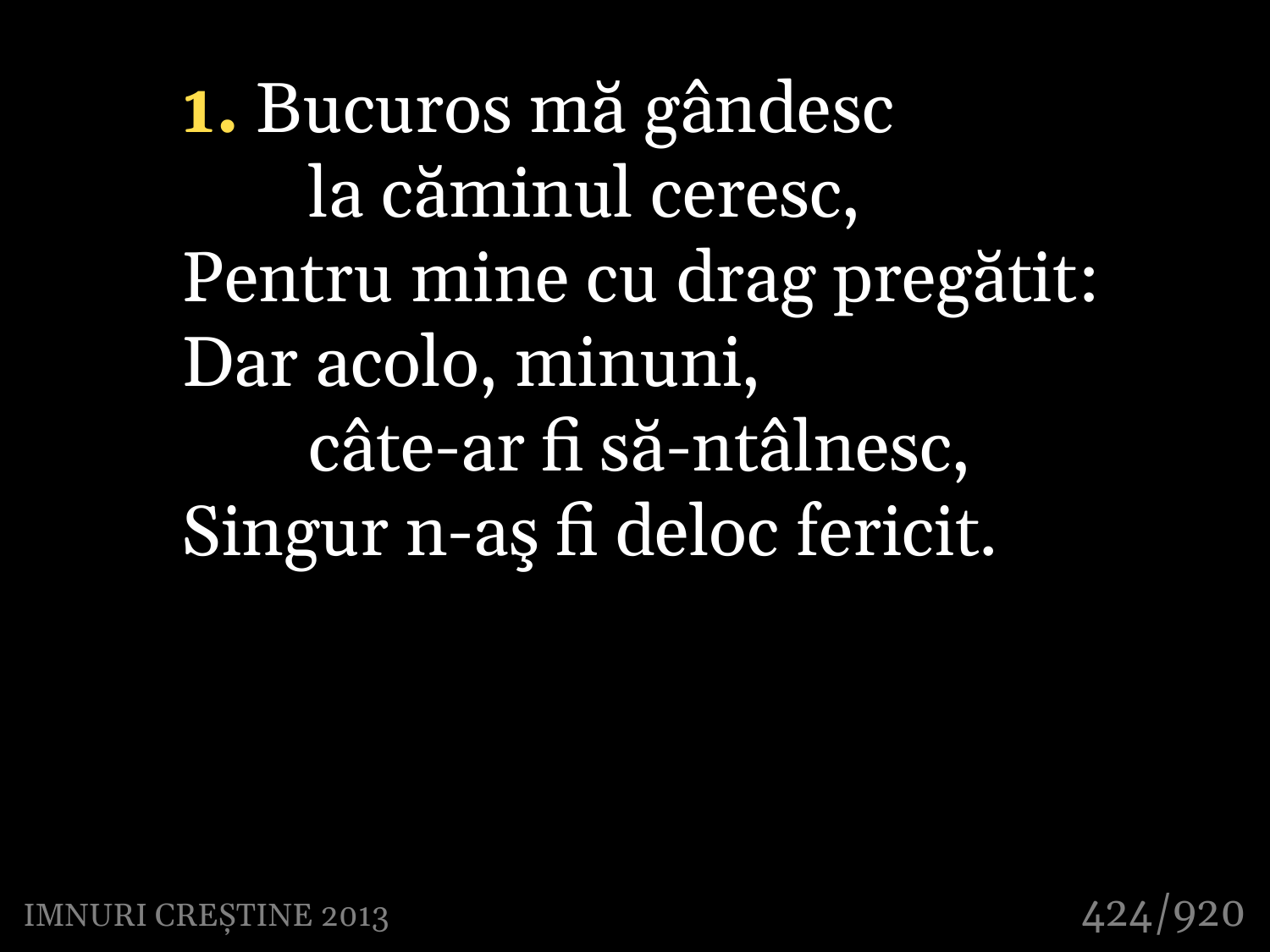

1. Bucuros mă gândesc
	la căminul ceresc,
Pentru mine cu drag pregătit:
Dar acolo, minuni,
	câte-ar fi să-ntâlnesc,
Singur n-aş fi deloc fericit.
424/920
IMNURI CREȘTINE 2013